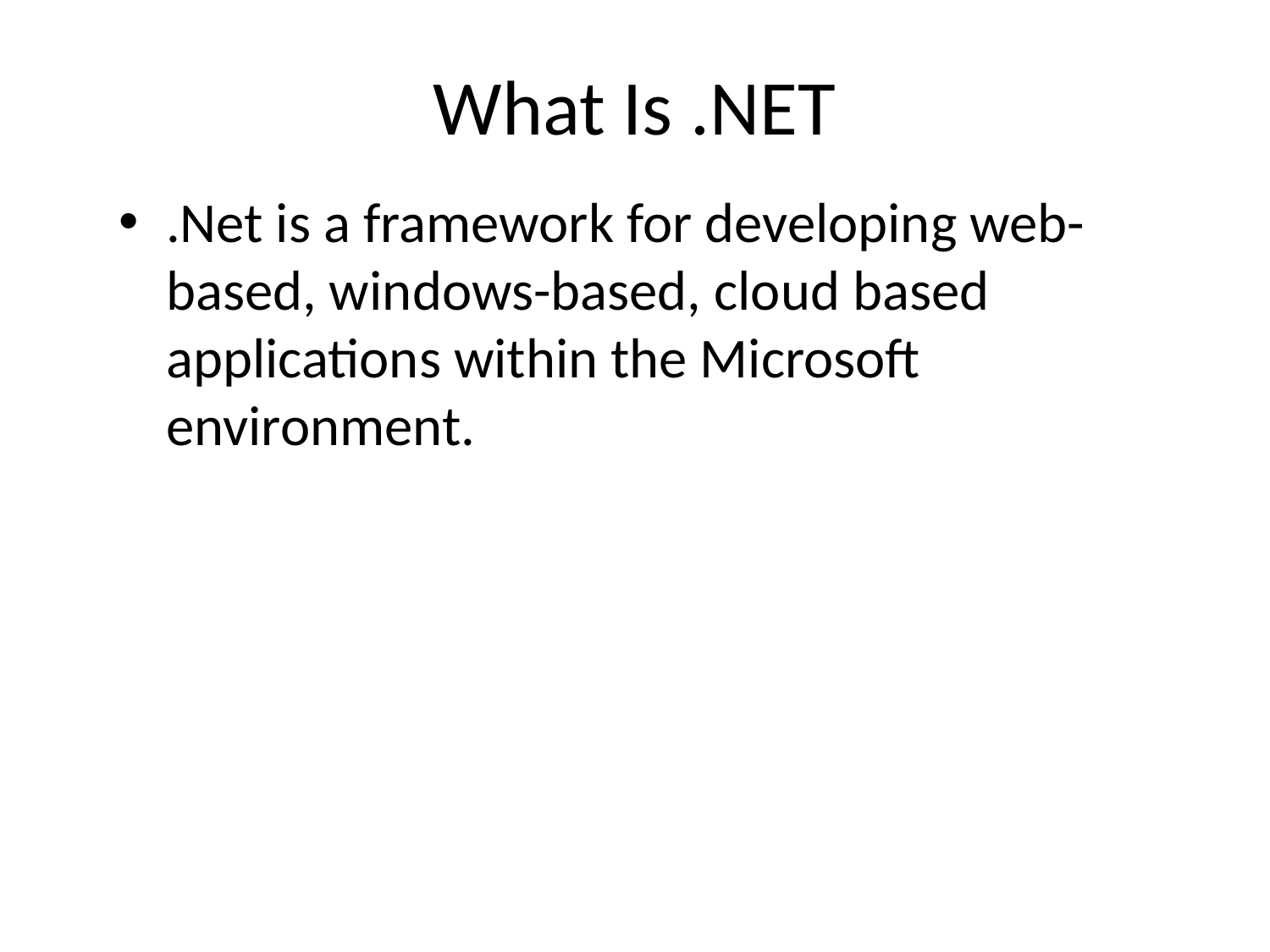

# What Is .NET
.Net is a framework for developing web-based, windows-based, cloud based applications within the Microsoft environment.